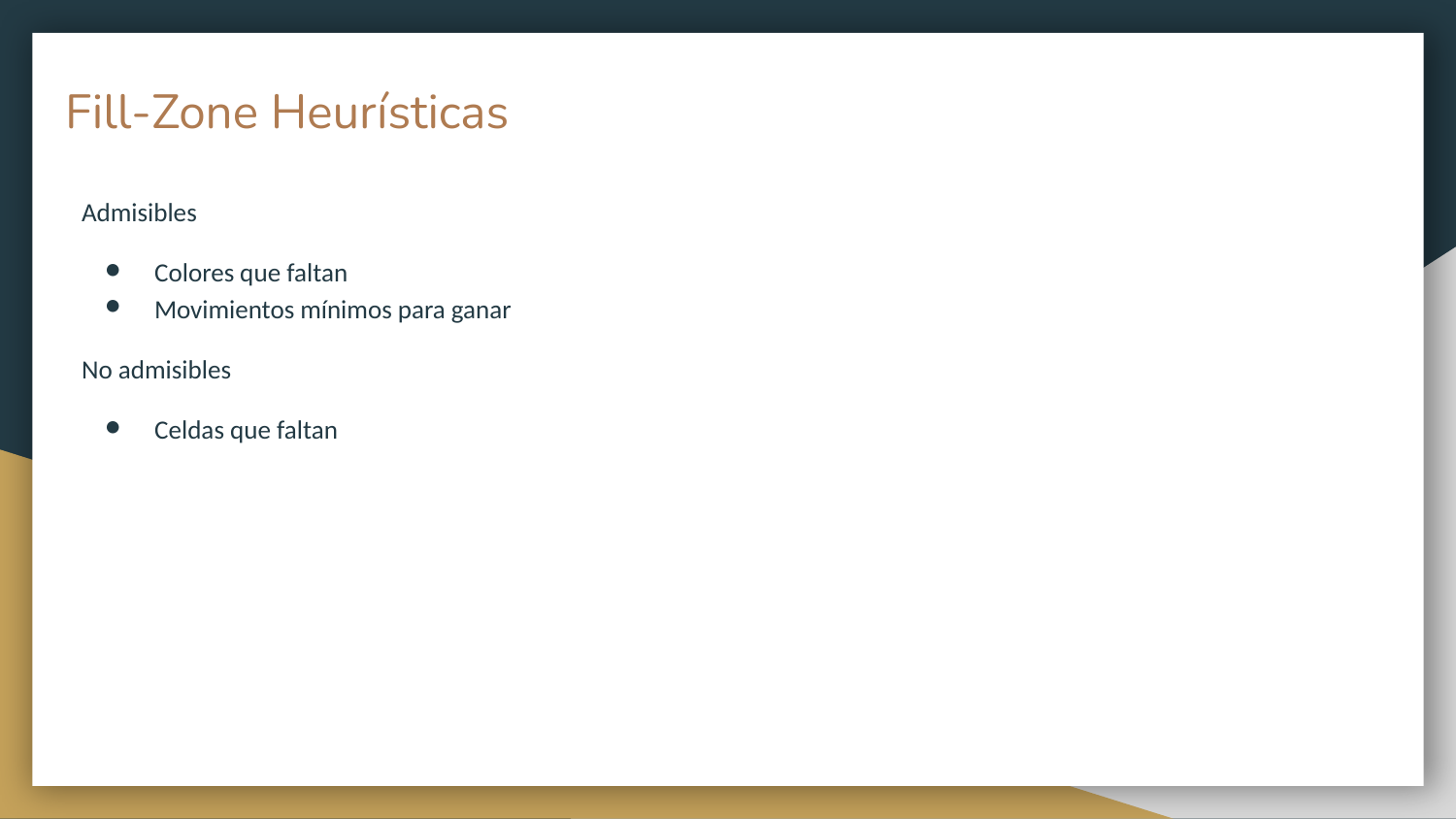

# Fill-Zone Heurísticas
Admisibles
Colores que faltan
Movimientos mínimos para ganar
No admisibles
Celdas que faltan